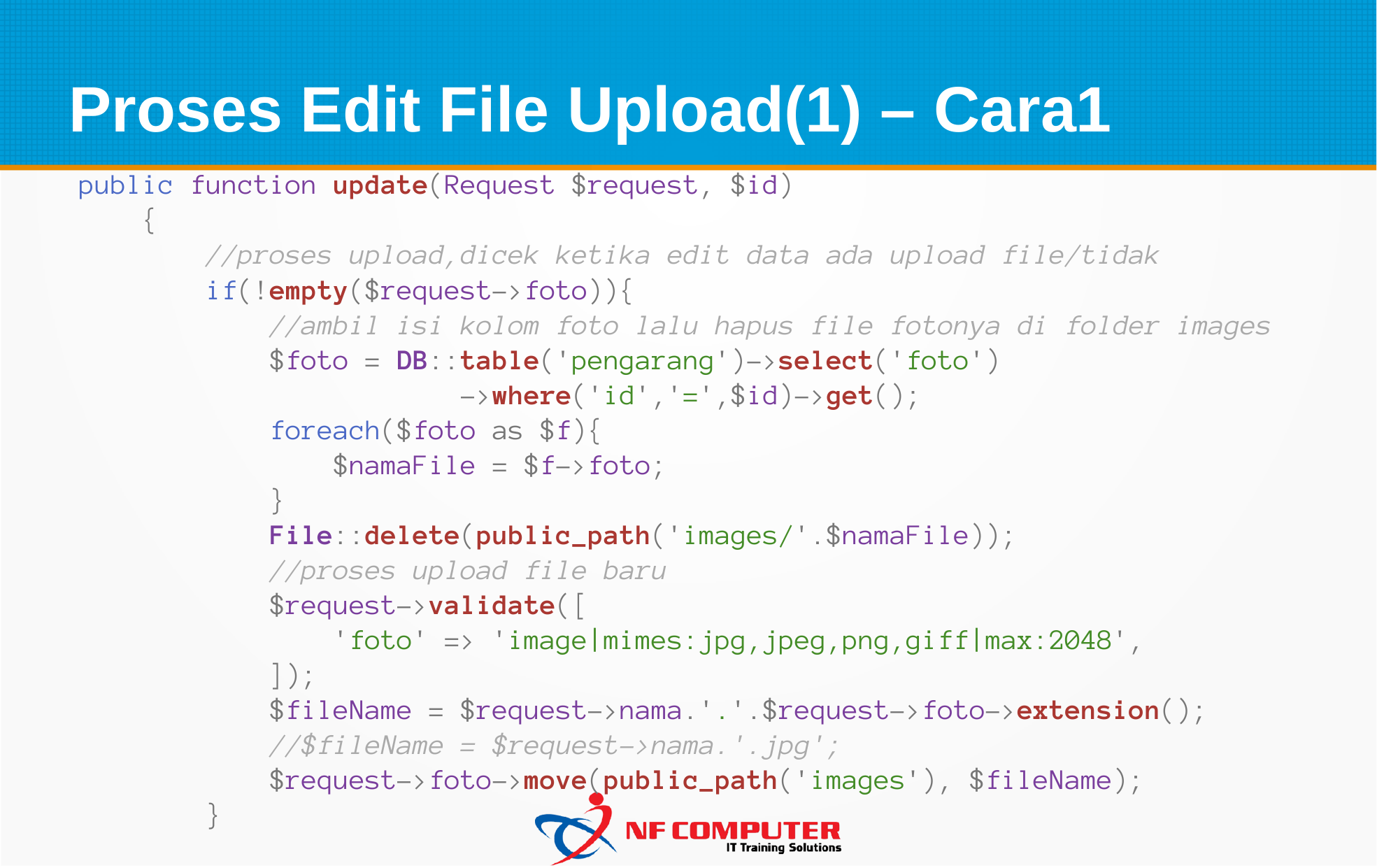

Proses Edit File Upload(1) – Cara1
public function update(Request $request, $id)
    {
        //proses upload,dicek ketika edit data ada upload file/tidak
        if(!empty($request->foto)){
            //ambil isi kolom foto lalu hapus file fotonya di folder images
            $foto = DB::table('pengarang')->select('foto')
                        ->where('id','=',$id)->get();
            foreach($foto as $f){
                $namaFile = $f->foto;
            }
            File::delete(public_path('images/'.$namaFile));
            //proses upload file baru
            $request->validate([
                'foto' => 'image|mimes:jpg,jpeg,png,giff|max:2048',
            ]);
            $fileName = $request->nama.'.'.$request->foto->extension();
            //$fileName = $request->nama.'.jpg';
            $request->foto->move(public_path('images'), $fileName);
        }